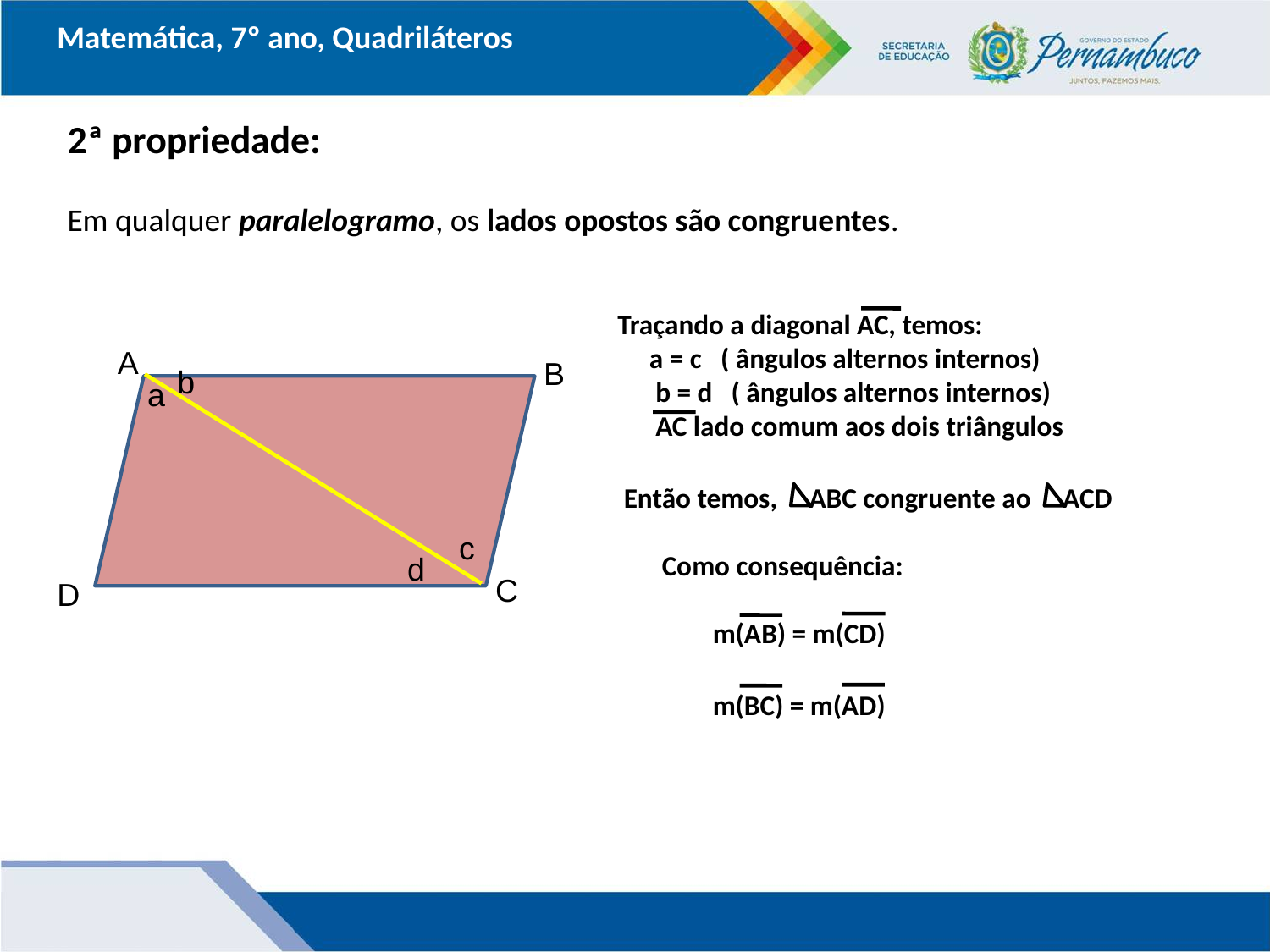

Matemática, 7º ano, Quadriláteros

2ª propriedade:

Em qualquer paralelogramo, os lados opostos são congruentes.

Traçando a diagonal AC, temos:
     a = c   ( ângulos alternos internos)
      b = d   ( ângulos alternos internos)
      AC lado comum aos dois triângulos

 Então temos,     ABC congruente ao     ACD

       Como consequência:

               m(AB) = m(CD)

               m(BC) = m(AD)

A
B
b
a

c
d
C
D